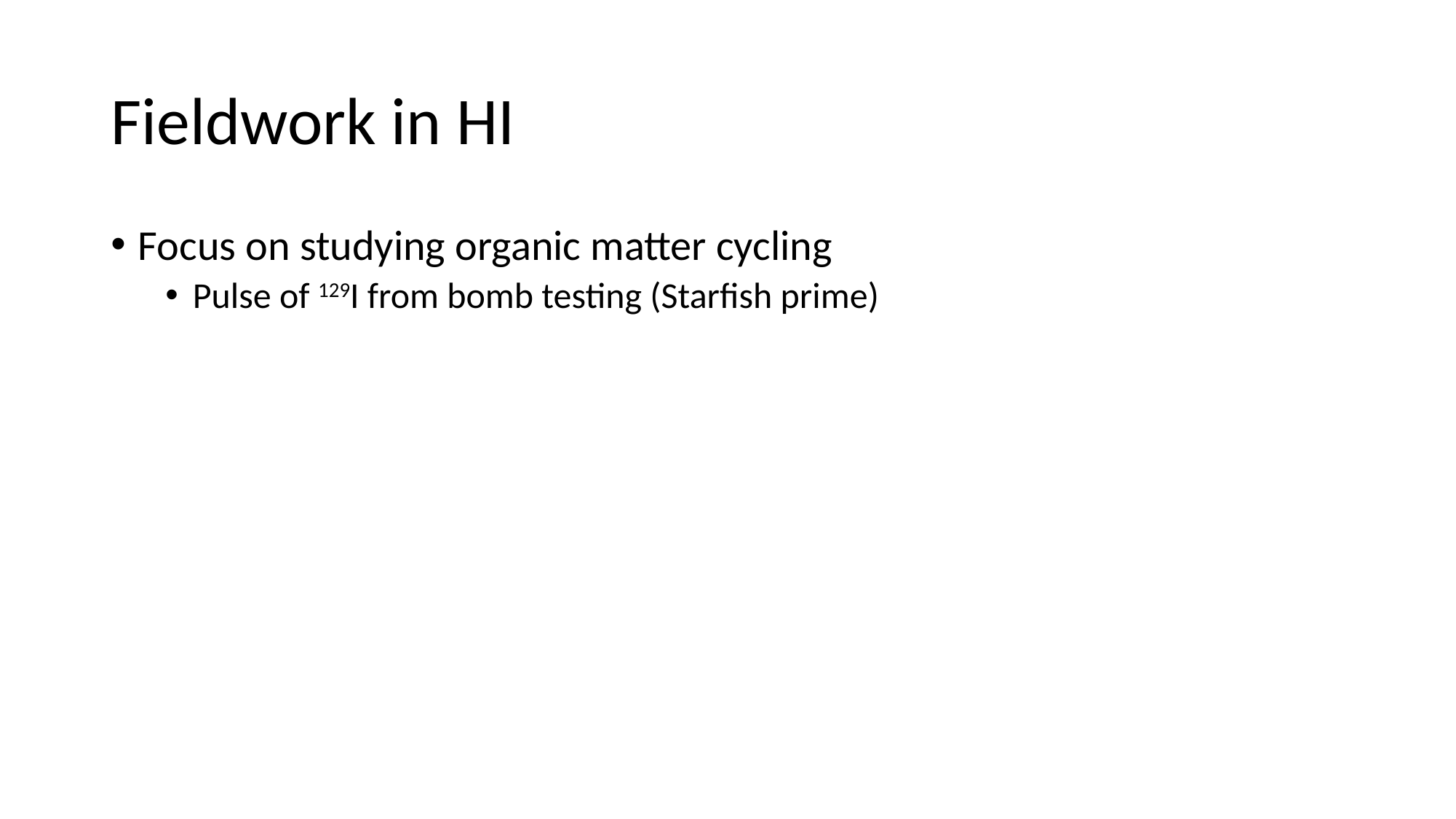

# Fieldwork in HI
Focus on studying organic matter cycling
Pulse of 129I from bomb testing (Starfish prime)